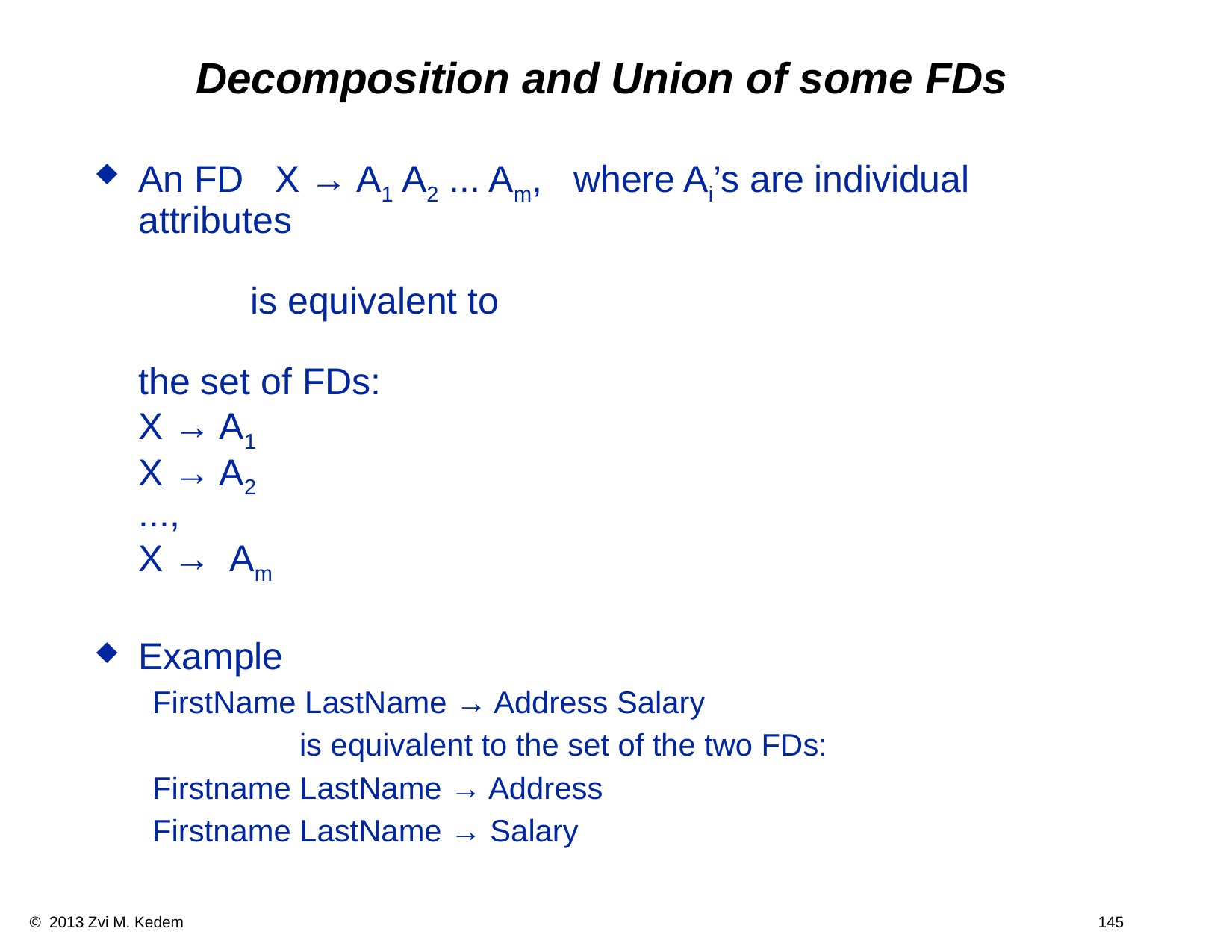

# Decomposition and Union of some FDs
An FD   X → A1 A2 ... Am,   where Ai’s are individual attributes
 	is equivalent to
the set of FDs:
X → A1
X → A2
...,
X → Am
Example
FirstName LastName → Address Salary
		is equivalent to the set of the two FDs:
Firstname LastName → Address
Firstname LastName → Salary